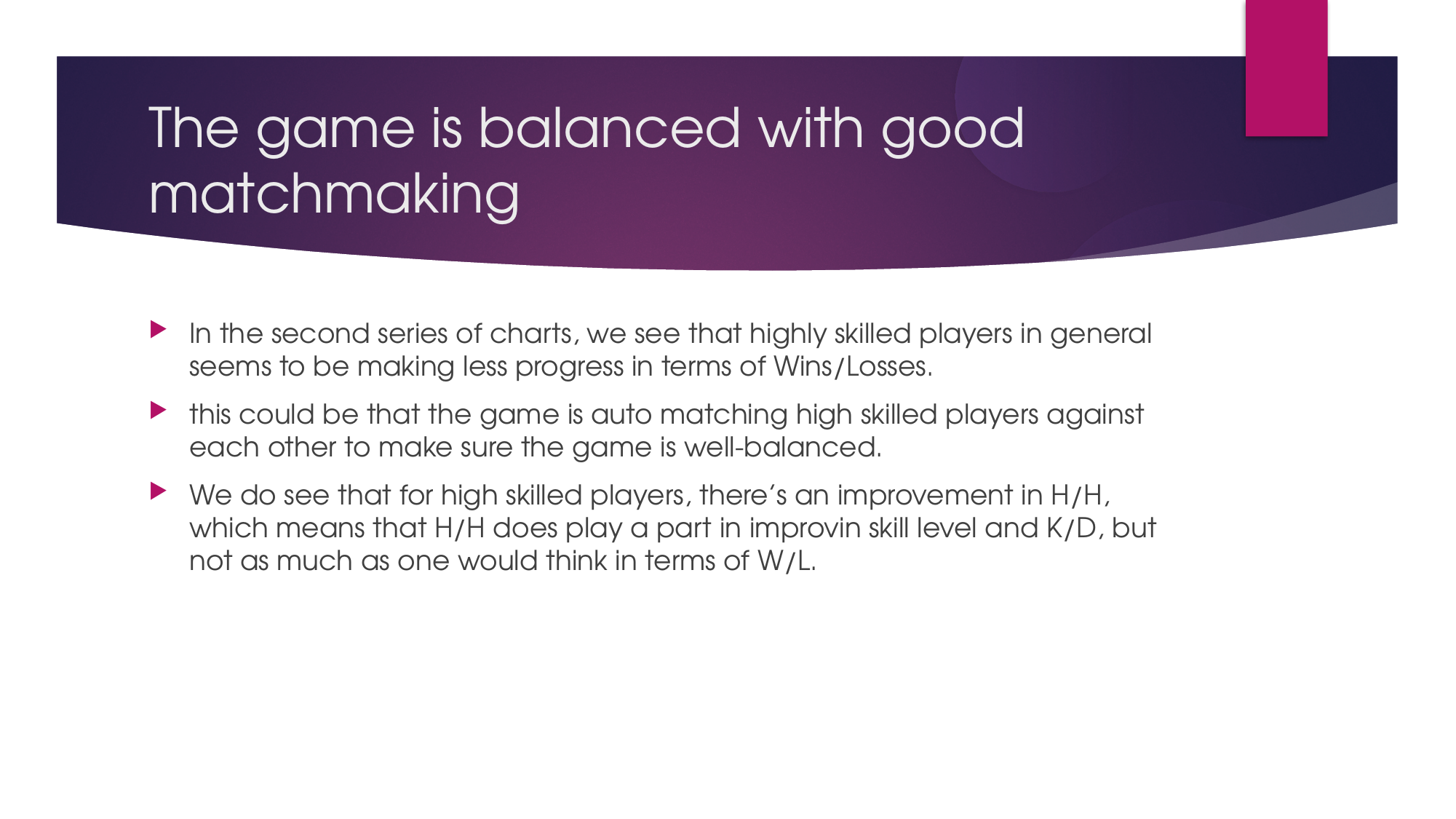

The game is balanced with good matchmaking
In the second series of charts, we see that highly skilled players in general seems to be making less progress in terms of Wins/Losses.
this could be that the game is auto matching high skilled players against each other to make sure the game is well-balanced.
We do see that for high skilled players, there’s an improvement in H/H, which means that H/H does play a part in improvin skill level and K/D, but not as much as one would think in terms of W/L.